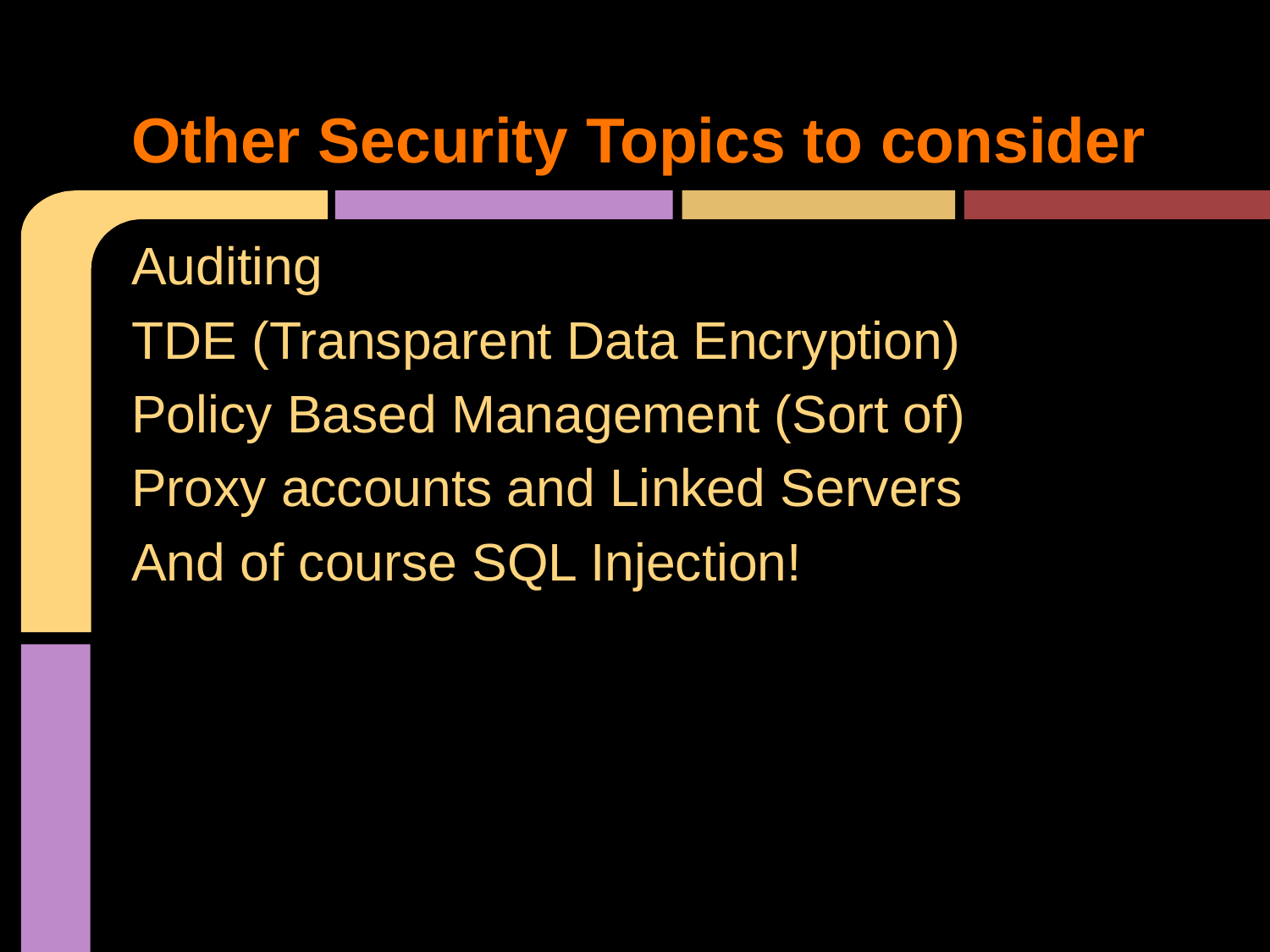

# Other Security Topics to consider
Auditing
TDE (Transparent Data Encryption)
Policy Based Management (Sort of)
Proxy accounts and Linked Servers
And of course SQL Injection!